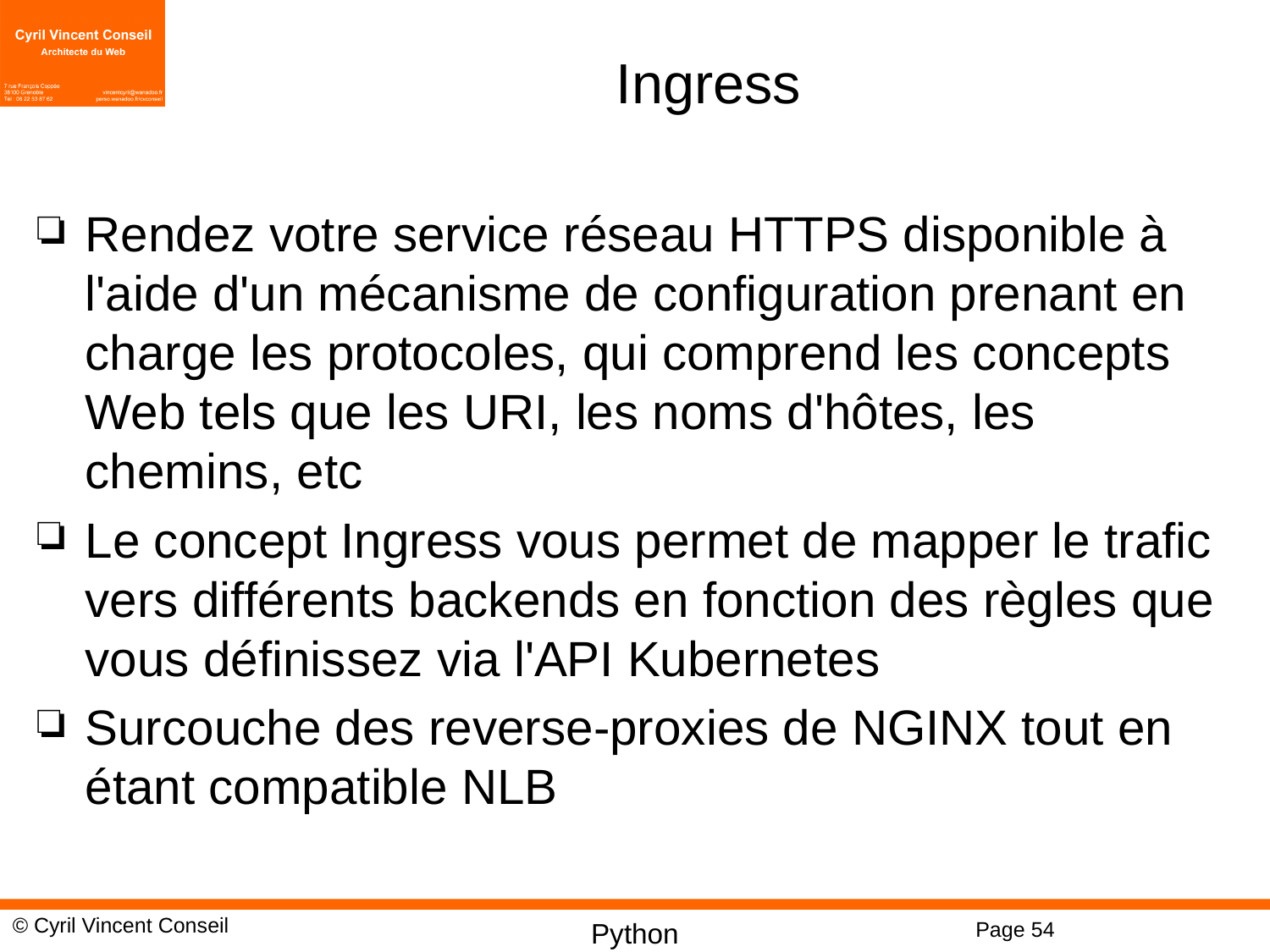

# Ingress
Rendez votre service réseau HTTPS disponible à l'aide d'un mécanisme de configuration prenant en charge les protocoles, qui comprend les concepts Web tels que les URI, les noms d'hôtes, les chemins, etc
Le concept Ingress vous permet de mapper le trafic vers différents backends en fonction des règles que vous définissez via l'API Kubernetes
Surcouche des reverse-proxies de NGINX tout en étant compatible NLB